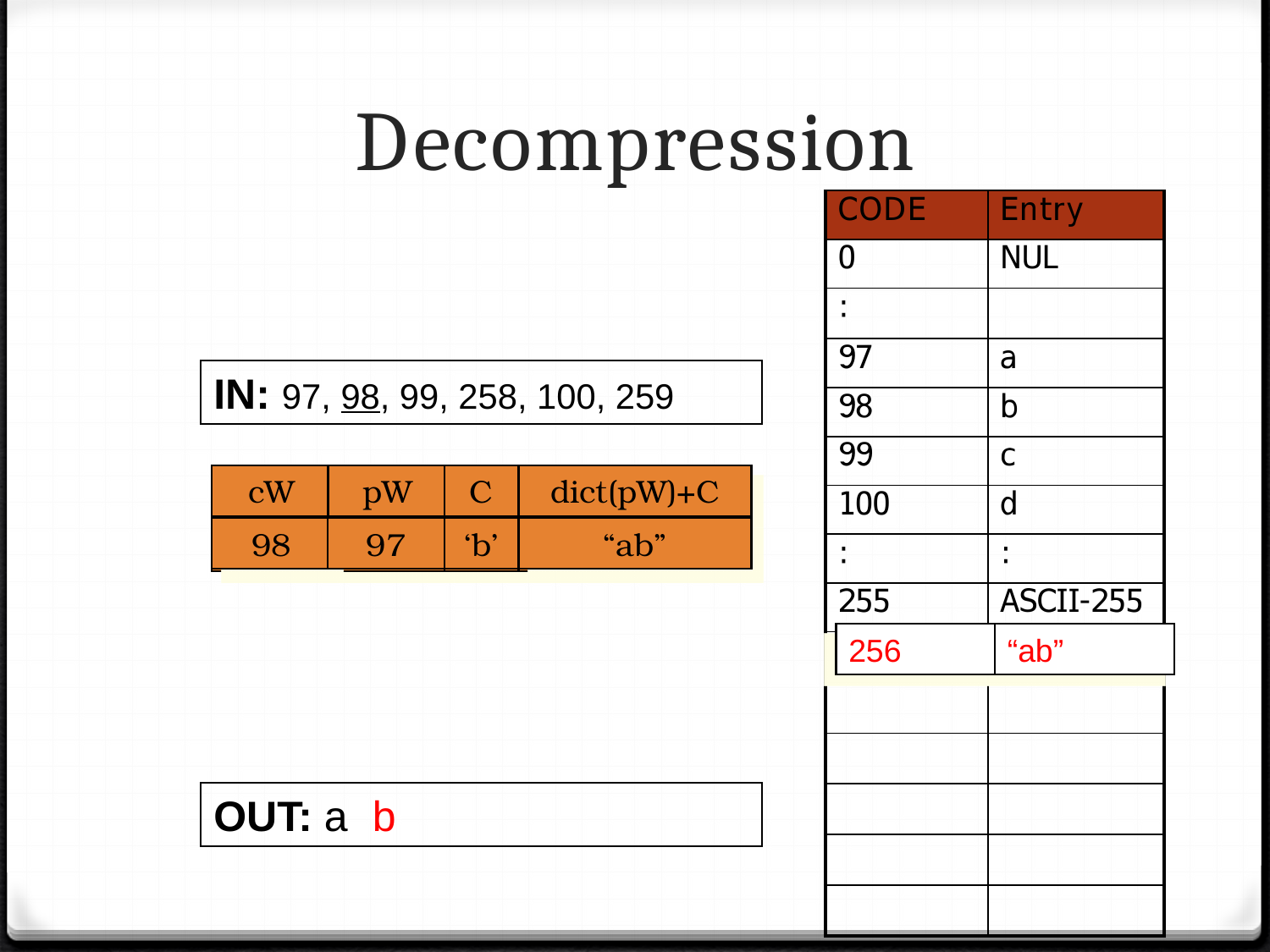

Decompression
| CODE | Entry |
| --- | --- |
| 0 | NUL |
| : |  |
| 97 | a |
| 98 | b |
| 99 | c |
| 100 | d |
| : | : |
| 255 | ASCII-255 |
|  |  |
|  |  |
|  |  |
|  |  |
|  |  |
|  |  |
IN: 97, 98, 99, 258, 100, 259
cW
pW
C
dict(pW)+C

98
97
‘b’
“ab”
256
“ab”
OUT: a
b